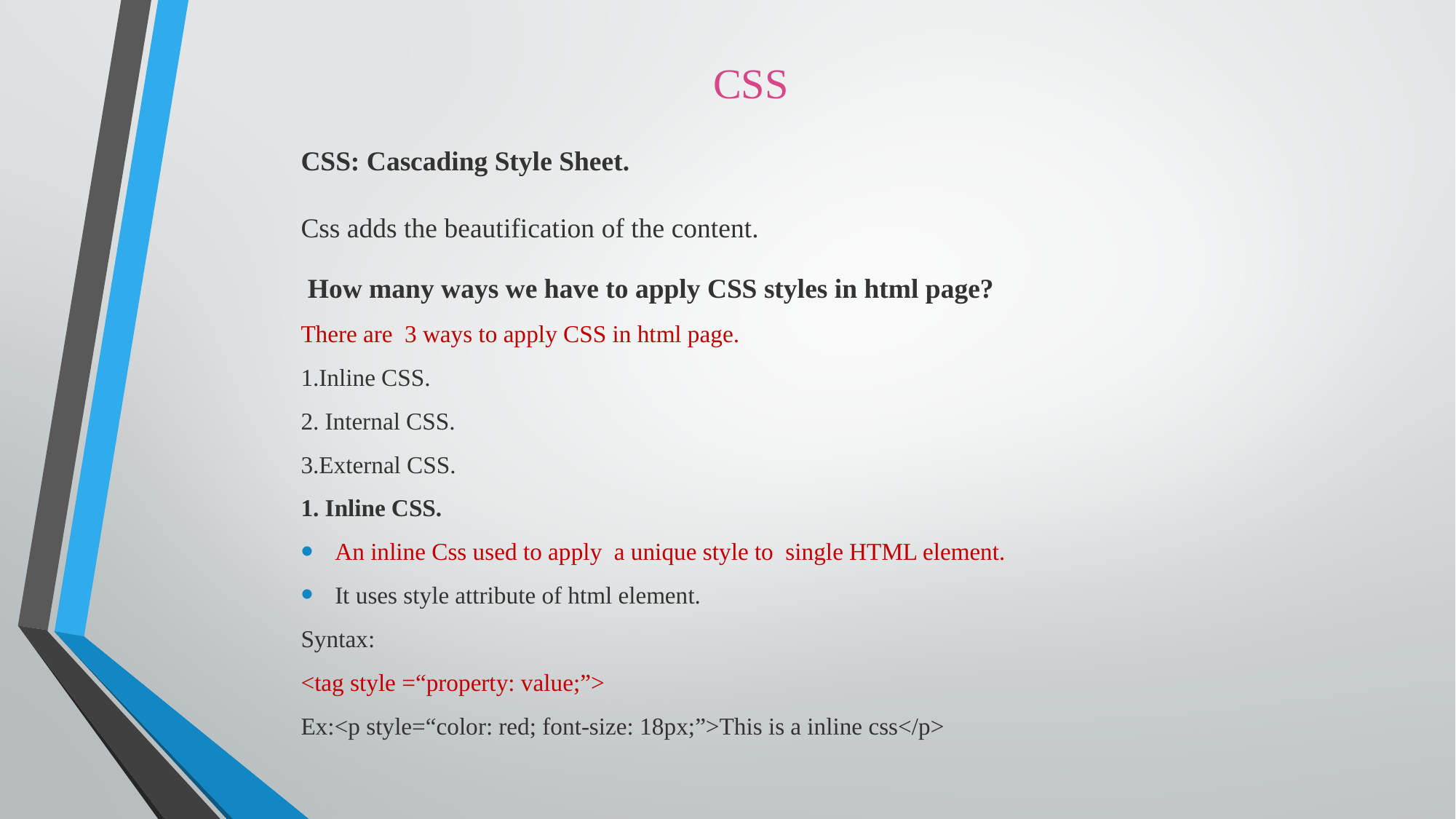

# CSS

CSS: Cascading Style Sheet.
Css adds the beautification of the content.
 How many ways we have to apply CSS styles in html page?
There are  3 ways to apply CSS in html page.
1.Inline CSS.
2. Internal CSS.
3.External CSS.
1. Inline CSS.
An inline Css used to apply  a unique style to  single HTML element.
It uses style attribute of html element.
Syntax:
<tag style =“property: value;”>
Ex:<p style=“color: red; font-size: 18px;”>This is a inline css</p>